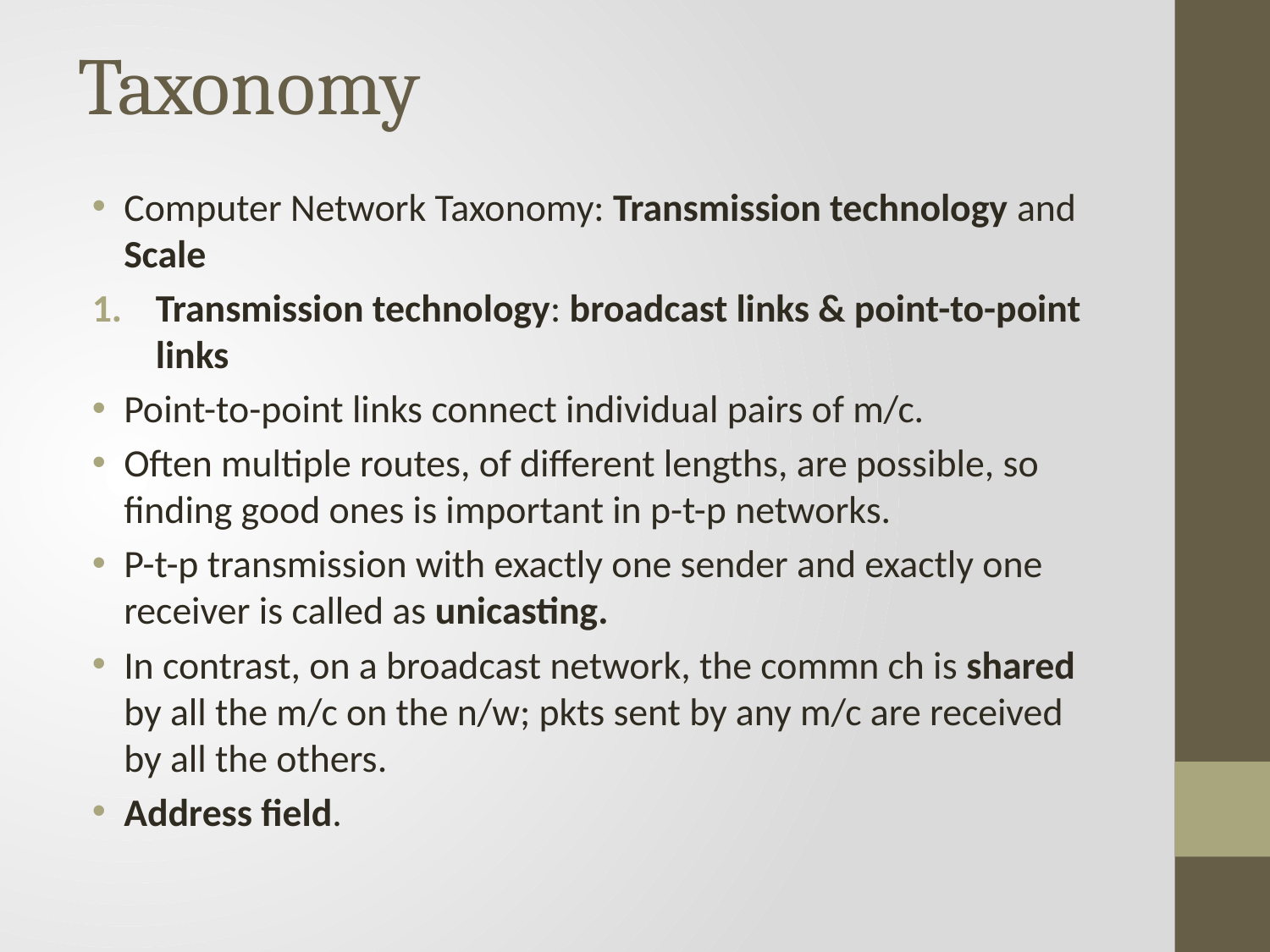

# Taxonomy
Computer Network Taxonomy: Transmission technology and Scale
Transmission technology: broadcast links & point-to-point links
Point-to-point links connect individual pairs of m/c.
Often multiple routes, of different lengths, are possible, so finding good ones is important in p-t-p networks.
P-t-p transmission with exactly one sender and exactly one receiver is called as unicasting.
In contrast, on a broadcast network, the commn ch is shared by all the m/c on the n/w; pkts sent by any m/c are received by all the others.
Address field.